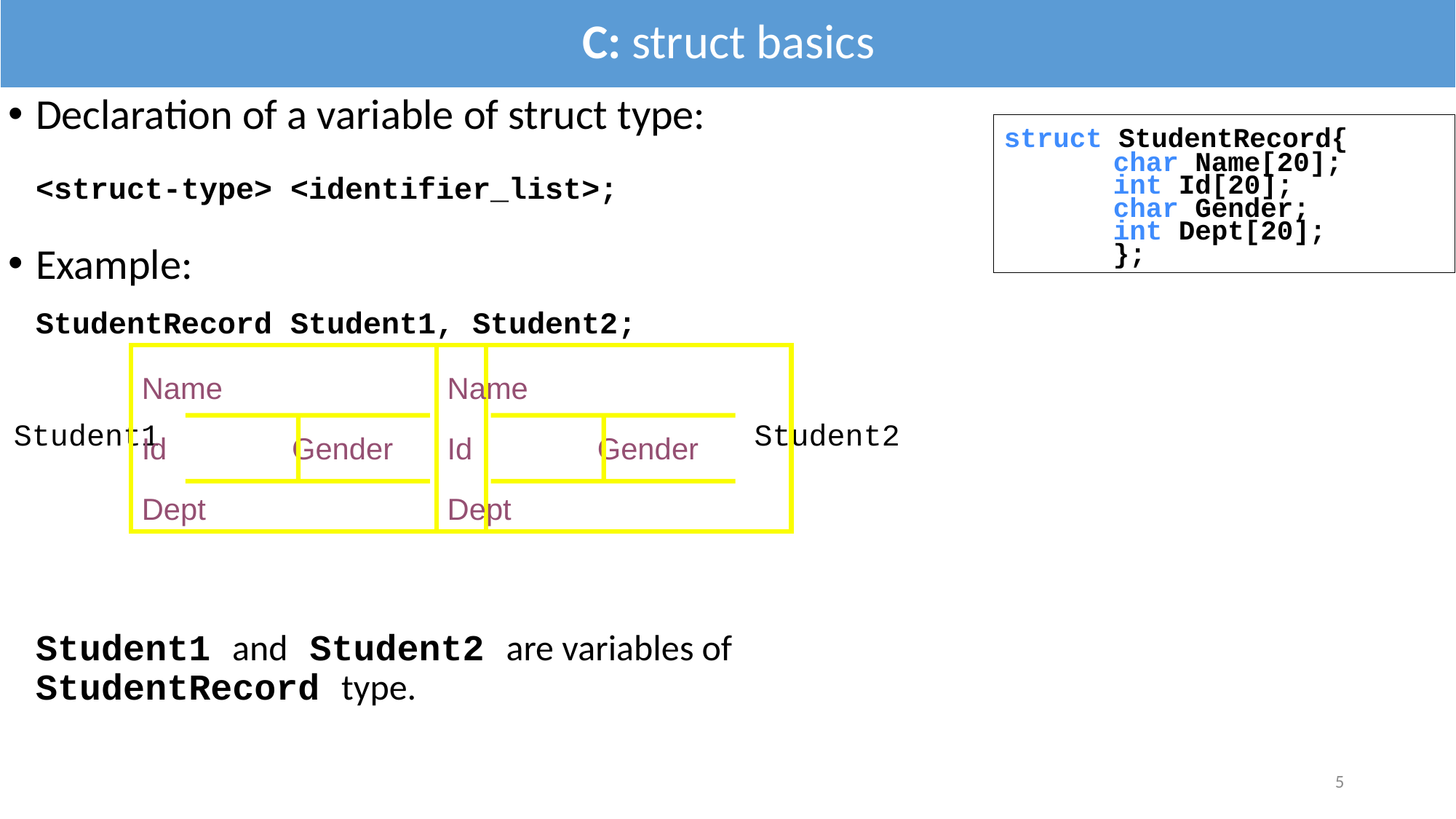

C: struct basics
Declaration of a variable of struct type:
	<struct-type> <identifier_list>;
Example:
	StudentRecord Student1, Student2;

	Student1 and Student2 are variables of StudentRecord type.
struct StudentRecord{
	char Name[20];
	int Id[20];
	char Gender;
	int Dept[20];
	};
Name
Id		Gender
Dept

Name
Id		Gender
Dept

Student1
Student2
5